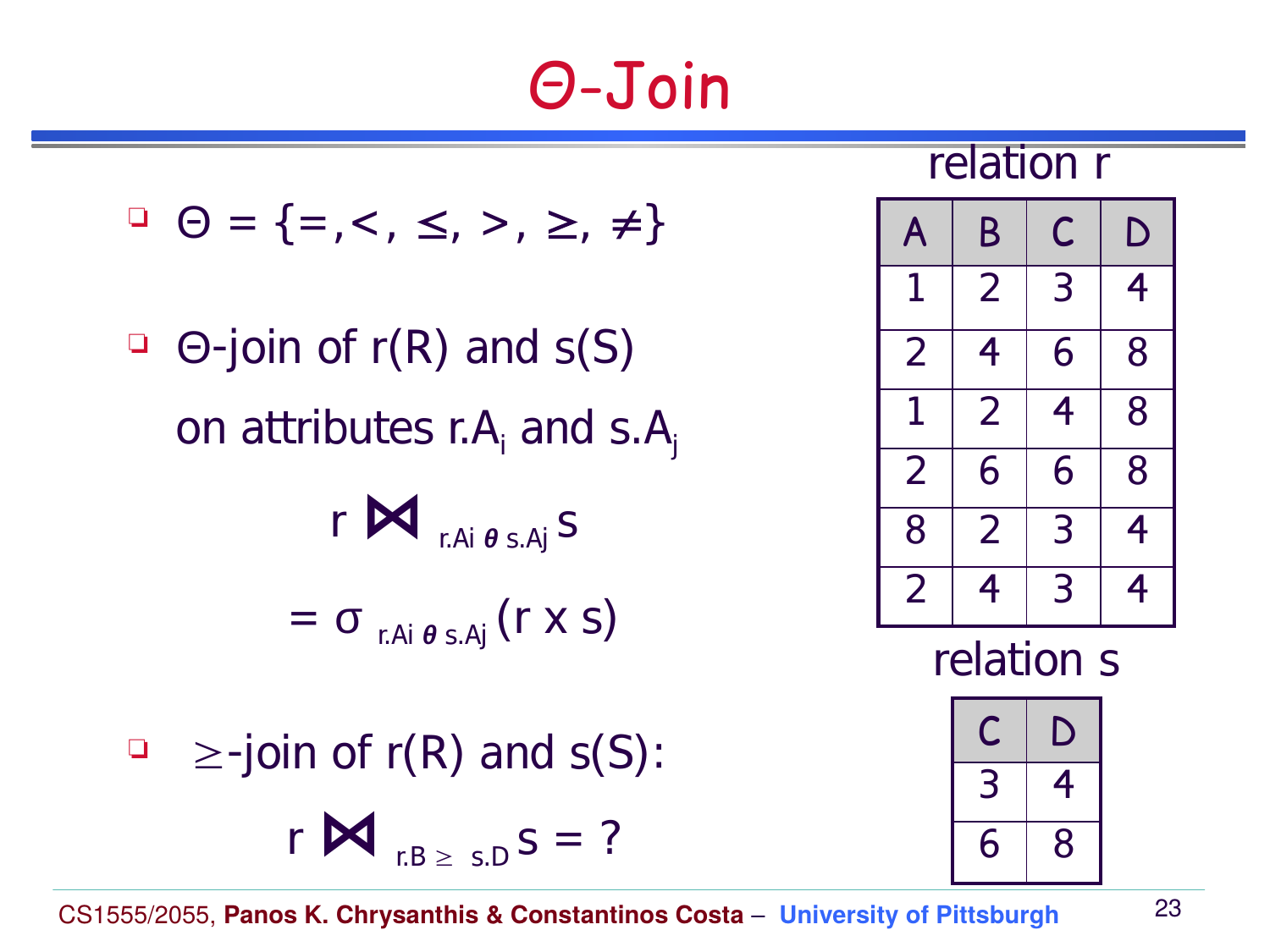

# Θ-Join
relation r
Θ = {=,<, ≤, >, ≥, ≠}

Θ-join of r(R) and s(S)
on attributes r.Ai and s.Aj
              r ⋈ r.Ai θ s.Aj s
           = σ r.Ai θ s.Aj (r x s)

 ≥-join of r(R) and s(S):
           r ⋈ r.B ≥  s.D s = ?
| A | B | C | D |
| --- | --- | --- | --- |
| 1 | 2 | 3 | 4 |
| 2 | 4 | 6 | 8 |
| 1 | 2 | 4 | 8 |
| 2 | 6 | 6 | 8 |
| 8 | 2 | 3 | 4 |
| 2 | 4 | 3 | 4 |
relation s
| C | D |
| --- | --- |
| 3 | 4 |
| 6 | 8 |